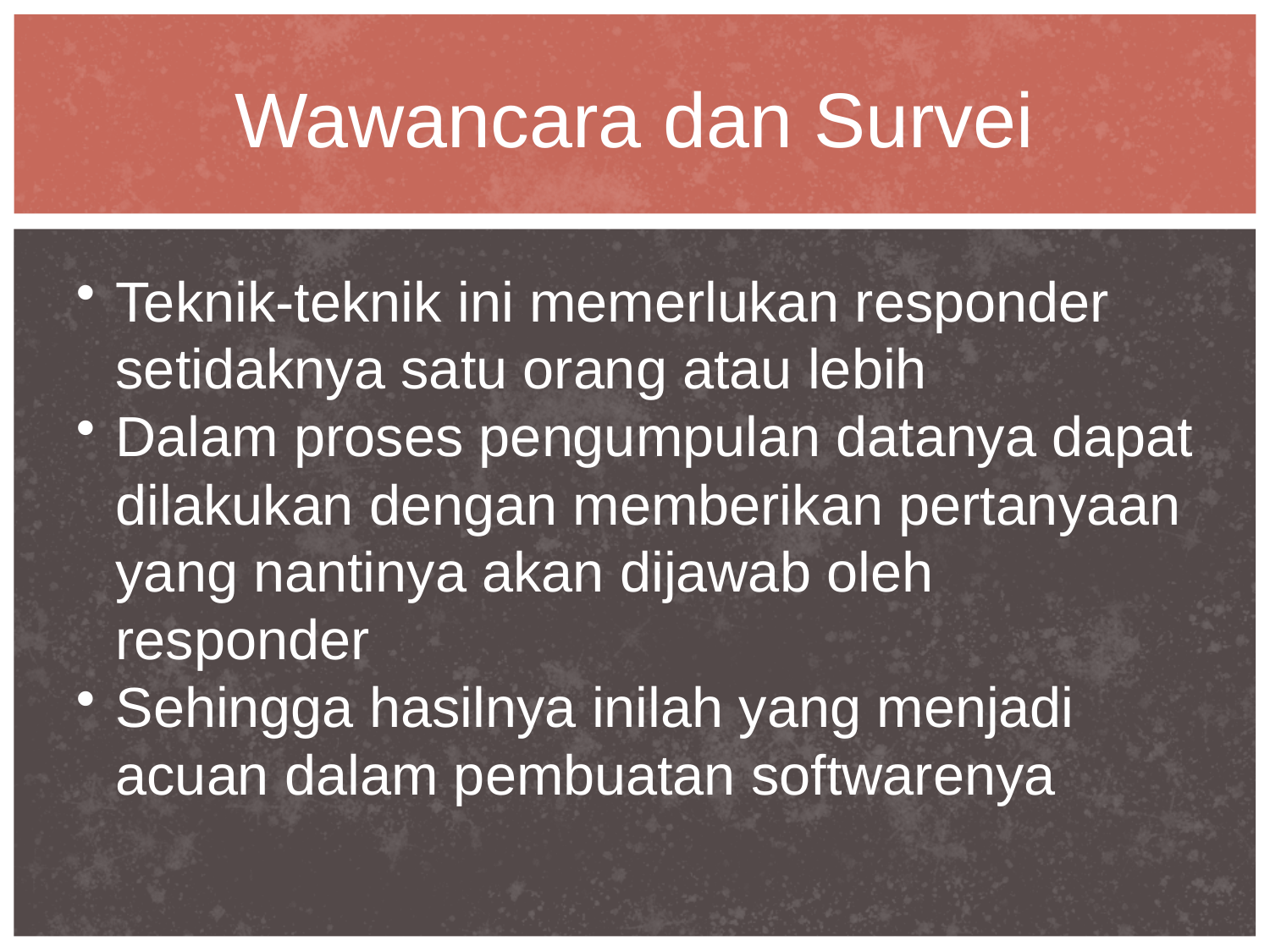

# Wawancara dan Survei
Teknik-teknik ini memerlukan responder setidaknya satu orang atau lebih
Dalam proses pengumpulan datanya dapat dilakukan dengan memberikan pertanyaan yang nantinya akan dijawab oleh responder
Sehingga hasilnya inilah yang menjadi acuan dalam pembuatan softwarenya